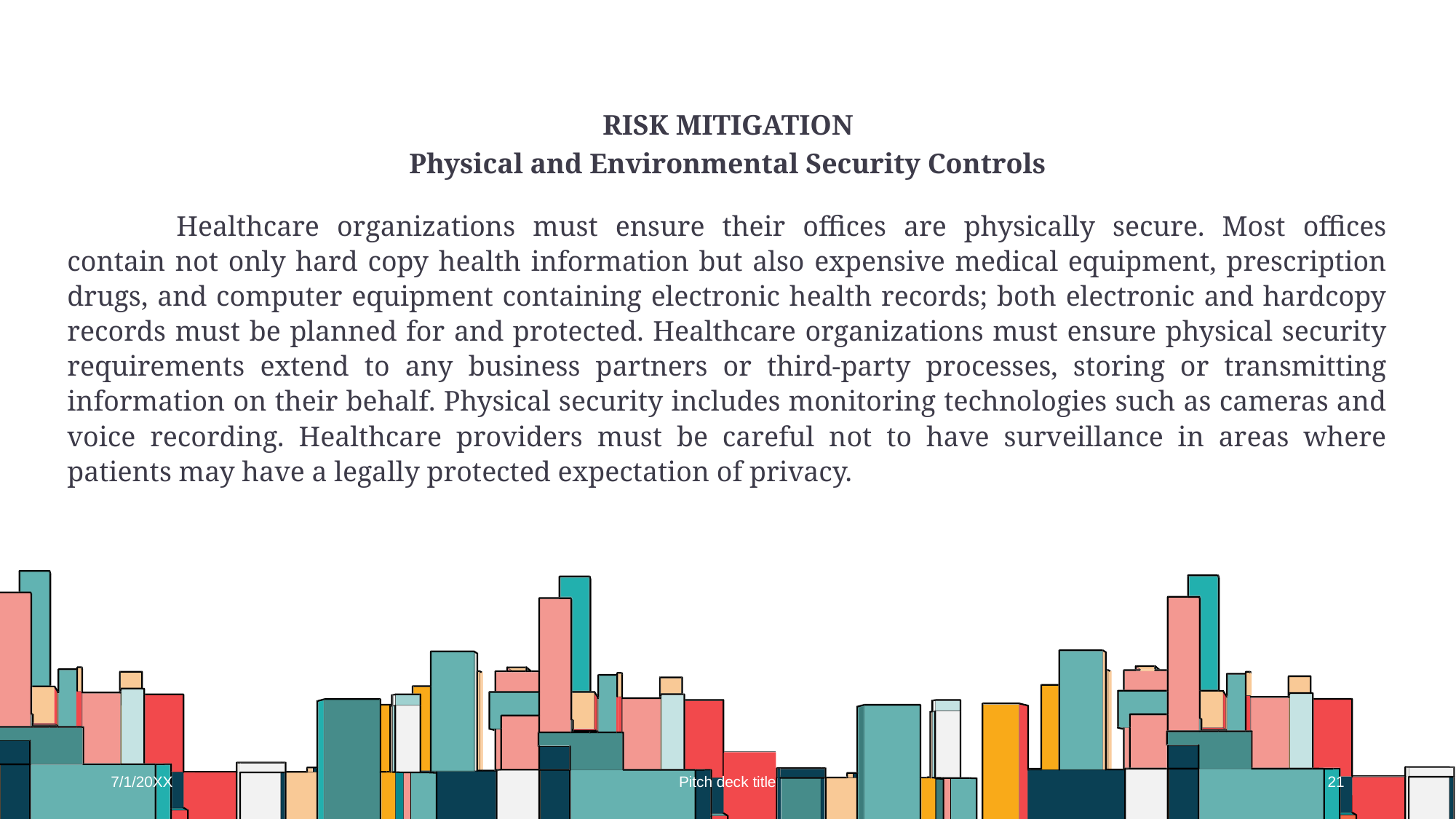

# Risk Mitigation
Physical and Environmental Security Controls
	Healthcare organizations must ensure their offices are physically secure. Most offices contain not only hard copy health information but also expensive medical equipment, prescription drugs, and computer equipment containing electronic health records; both electronic and hardcopy records must be planned for and protected. Healthcare organizations must ensure physical security requirements extend to any business partners or third-party processes, storing or transmitting information on their behalf. Physical security includes monitoring technologies such as cameras and voice recording. Healthcare providers must be careful not to have surveillance in areas where patients may have a legally protected expectation of privacy.
7/1/20XX
Pitch deck title
21